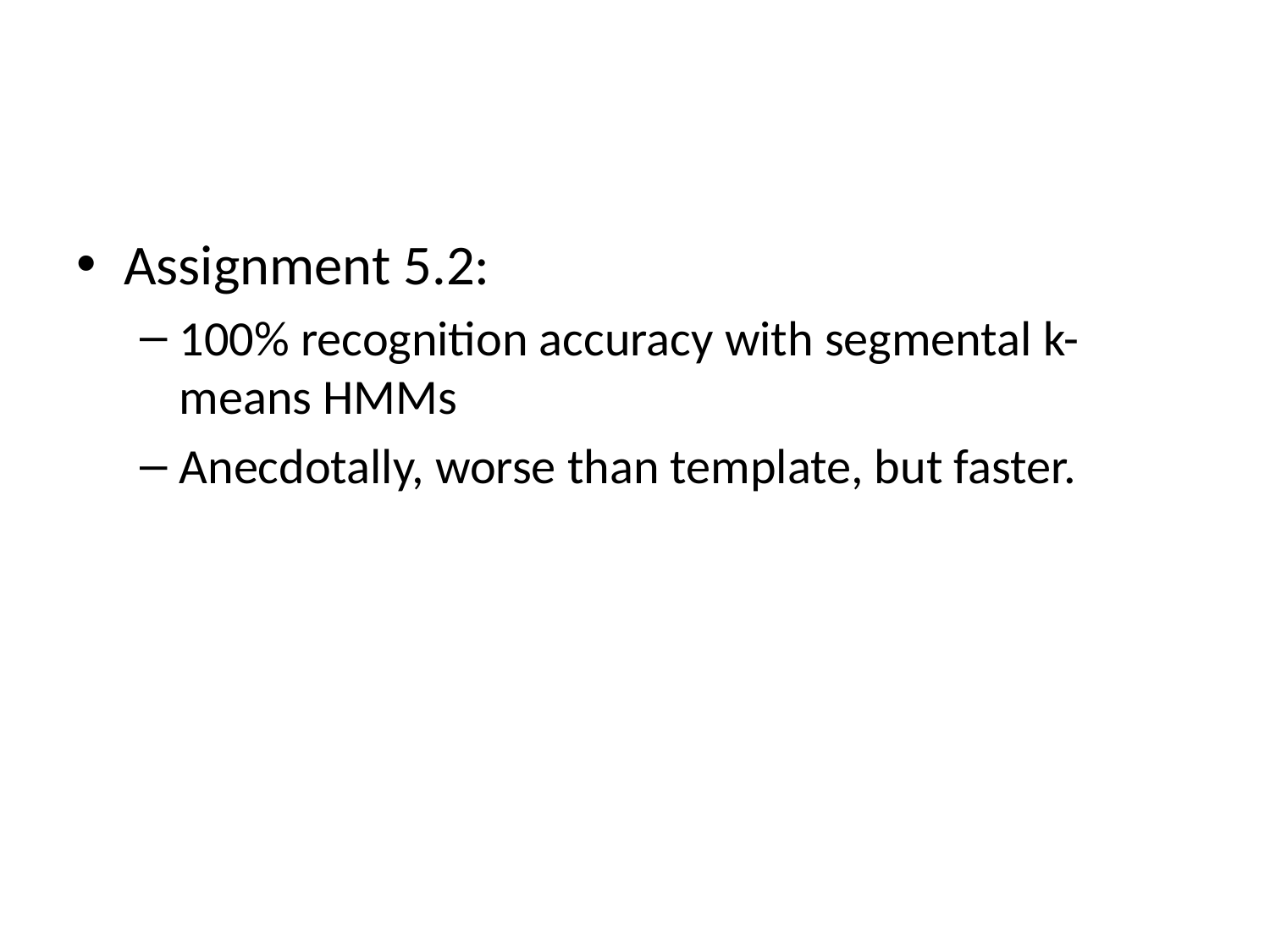

#
Assignment 5.2:
100% recognition accuracy with segmental k-means HMMs
Anecdotally, worse than template, but faster.